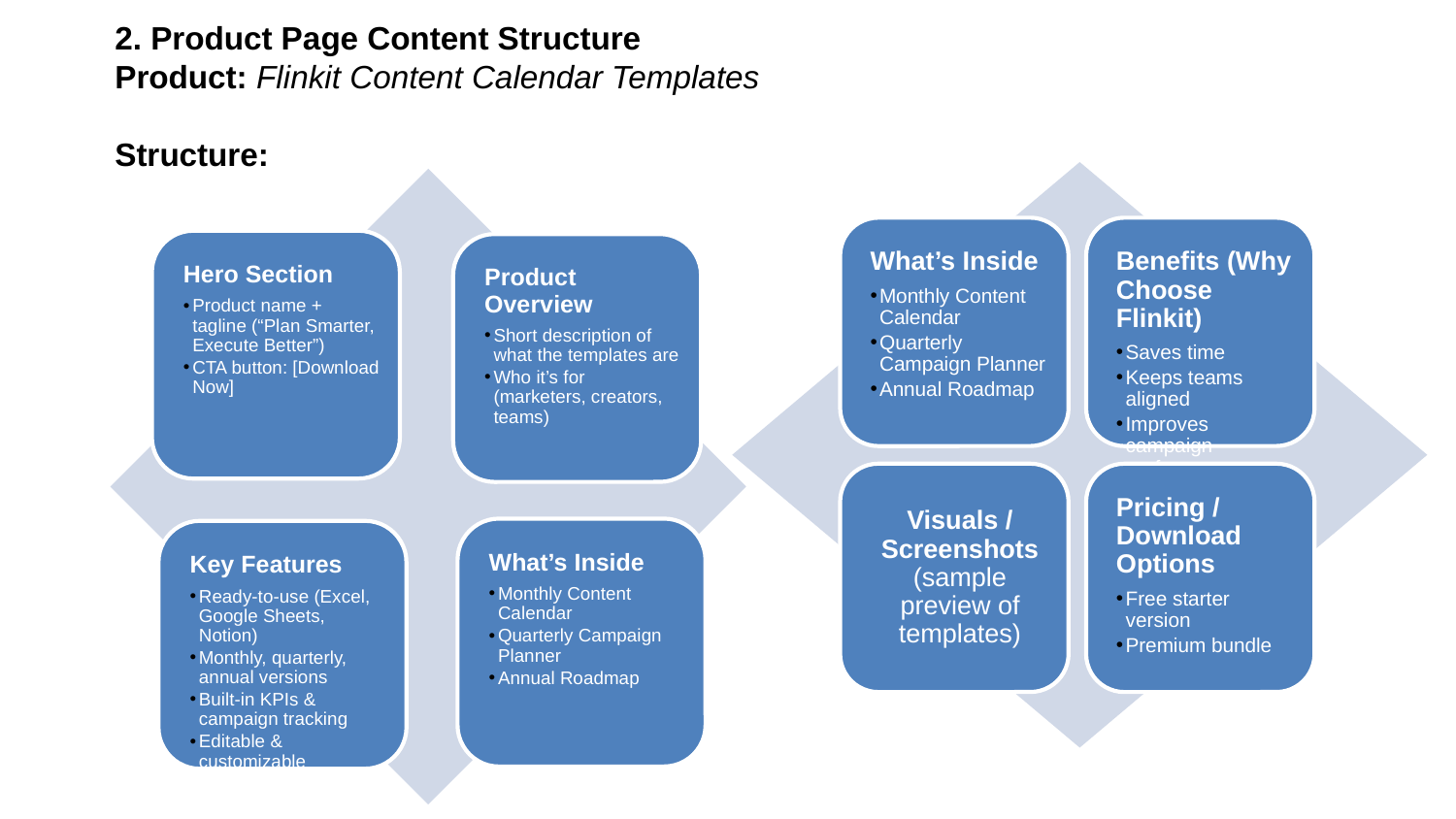

2. Product Page Content Structure
Product: Flinkit Content Calendar Templates

Structure:

What’s Inside
Monthly Content Calendar
Quarterly Campaign Planner
Annual Roadmap
Benefits (Why Choose Flinkit)
Saves time
Keeps teams aligned
Improves campaign performance
Visuals / Screenshots (sample preview of templates)
Pricing / Download Options
Free starter version
Premium bundle
Hero Section
Product name + tagline (“Plan Smarter, Execute Better”)
CTA button: [Download Now]
Product Overview
Short description of what the templates are
Who it’s for (marketers, creators, teams)
Key Features
Ready-to-use (Excel, Google Sheets, Notion)
Monthly, quarterly, annual versions
Built-in KPIs & campaign tracking
Editable & customizable
What’s Inside
Monthly Content Calendar
Quarterly Campaign Planner
Annual Roadmap